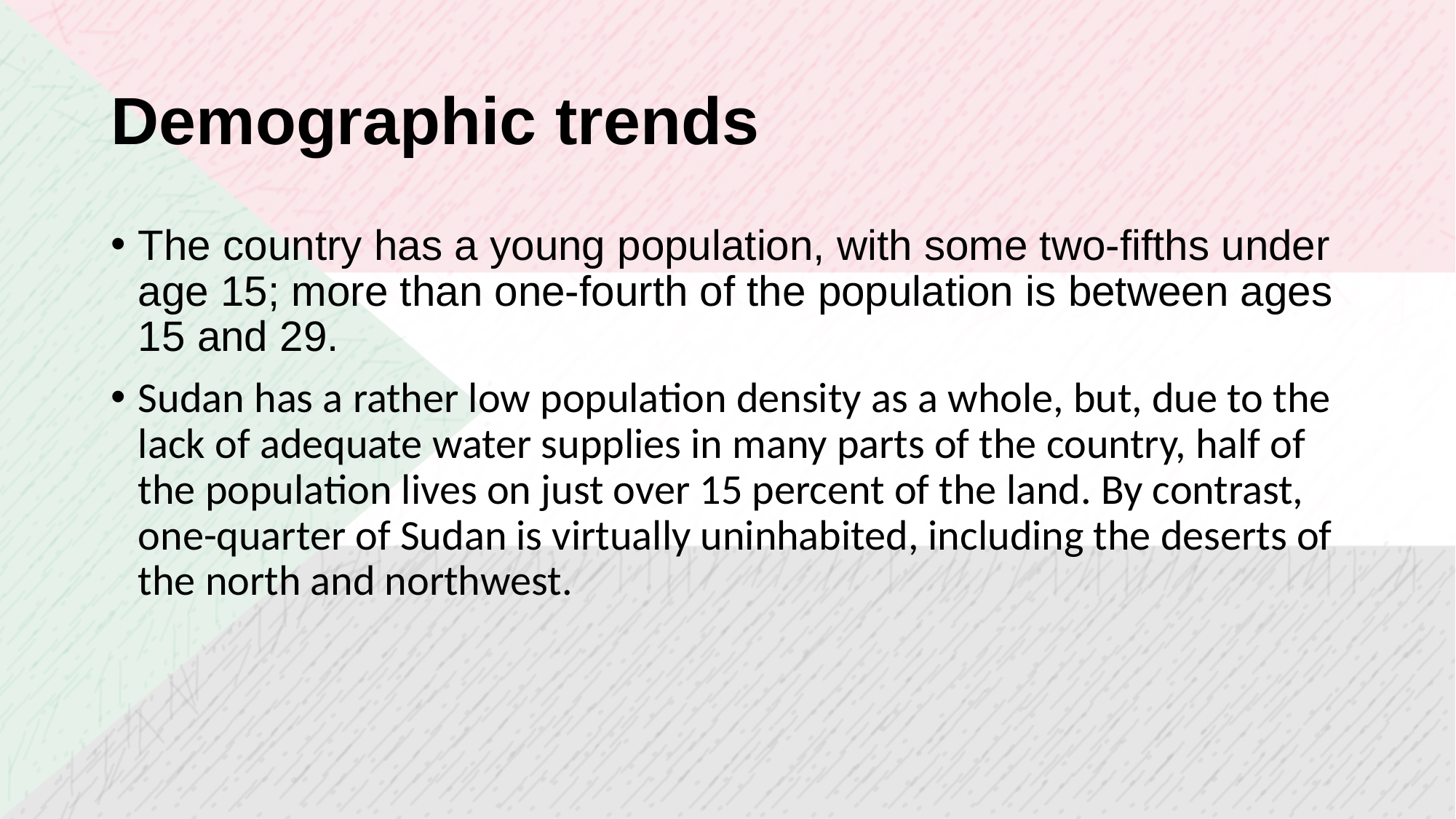

# Demographic trends
The country has a young population, with some two-fifths under age 15; more than one-fourth of the population is between ages 15 and 29.
Sudan has a rather low population density as a whole, but, due to the lack of adequate water supplies in many parts of the country, half of the population lives on just over 15 percent of the land. By contrast, one-quarter of Sudan is virtually uninhabited, including the deserts of the north and northwest.